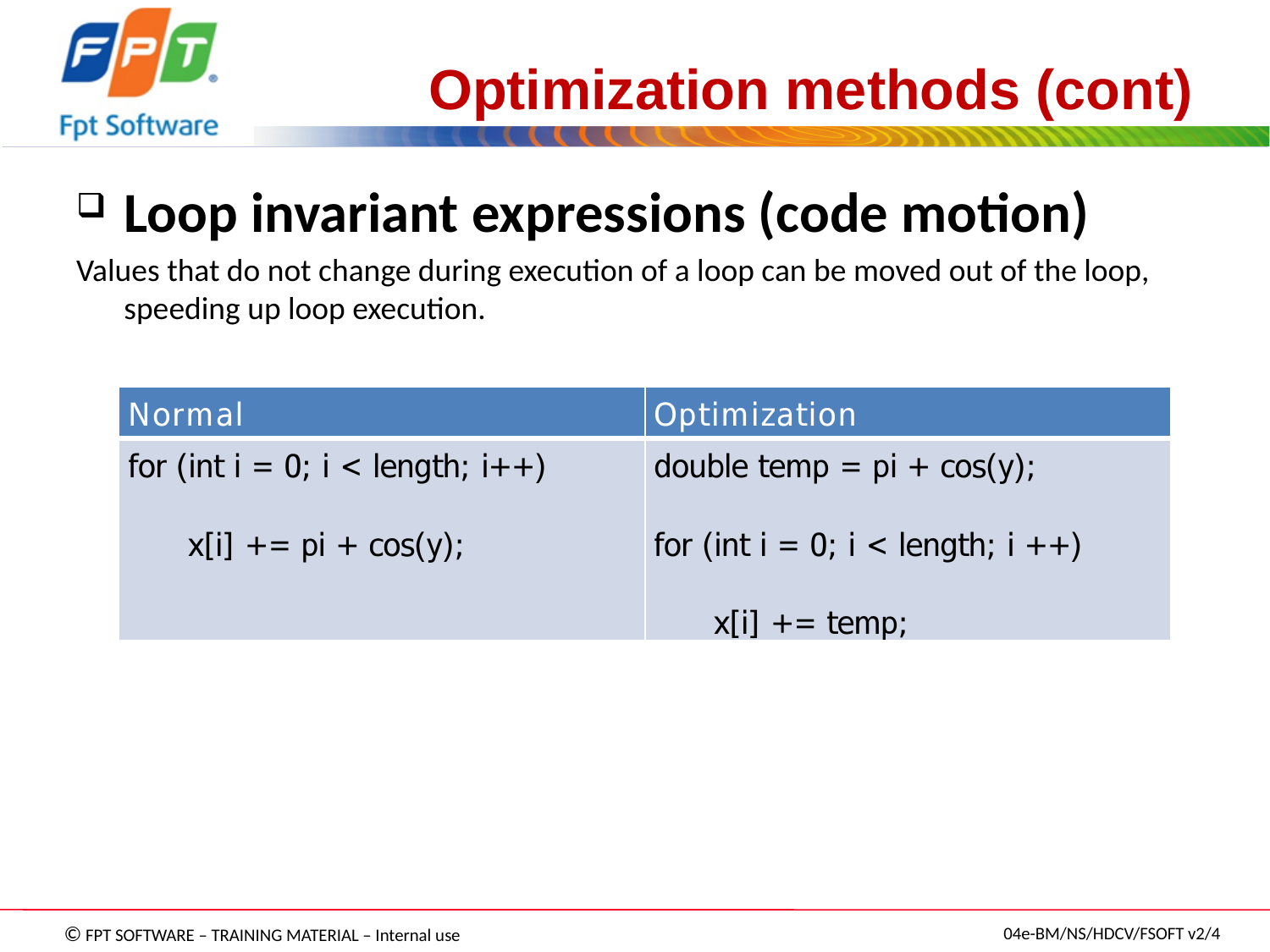

# Optimization methods (cont)
Loop invariant expressions (code motion)
Values that do not change during execution of a loop can be moved out of the loop, speeding up loop execution.

| Normal | Optimization |
| --- | --- |
| for (int i = 0; i < length; i++) x[i] += pi + cos(y); | double temp = pi + cos(y); for (int i = 0; i < length; i ++) x[i] += temp; |